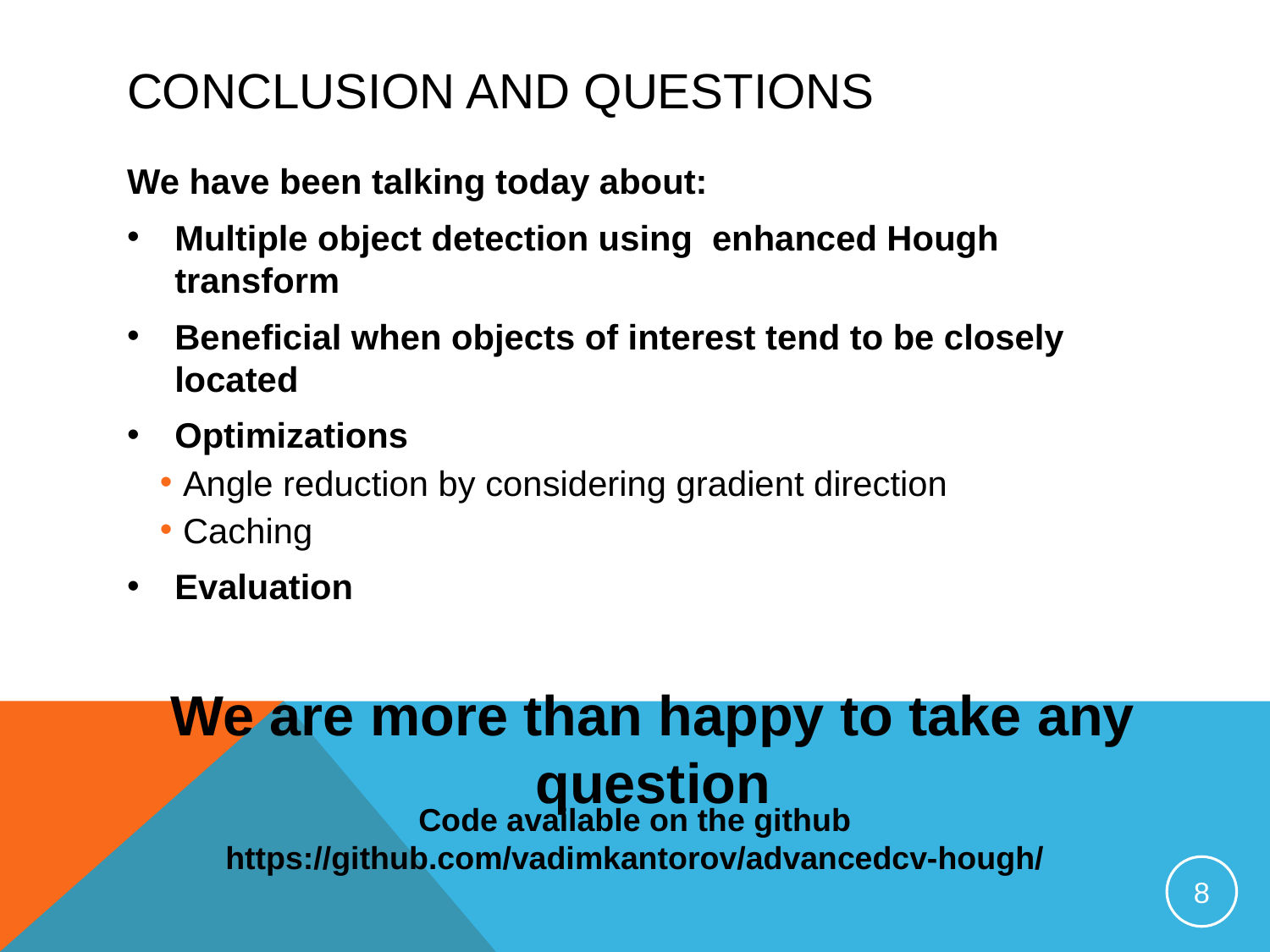

# Conclusion and questions
We have been talking today about:
Multiple object detection using  enhanced Hough transform
Beneficial when objects of interest tend to be closely located
Optimizations
Angle reduction by considering gradient direction
Caching
Evaluation

We are more than happy to take any question
Code available on the github https://github.com/vadimkantorov/advancedcv-hough/
8